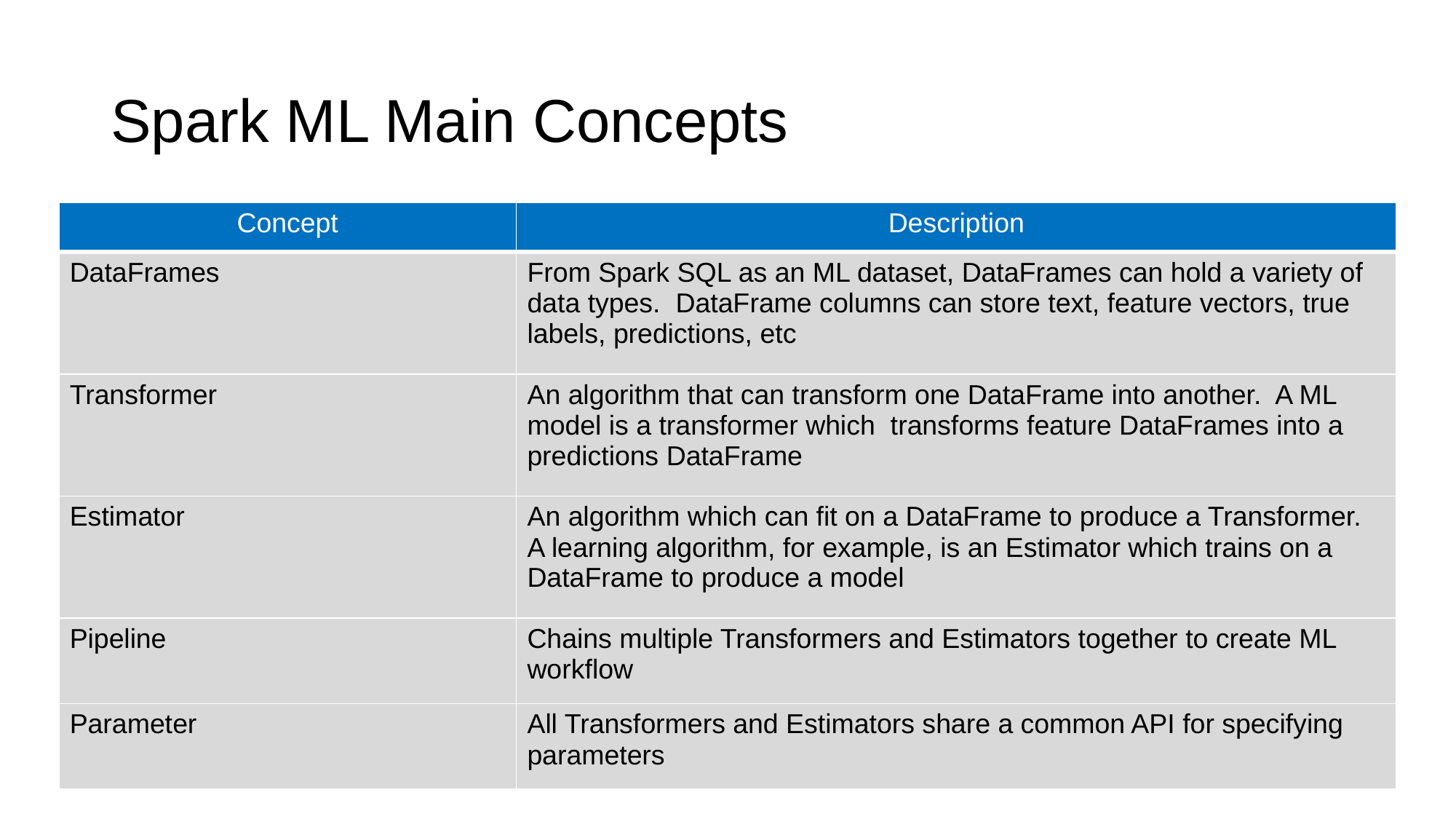

# Spark ML Main Concepts
| Concept | Description |
| --- | --- |
| DataFrames | From Spark SQL as an ML dataset, DataFrames can hold a variety of data types. DataFrame columns can store text, feature vectors, true labels, predictions, etc |
| Transformer | An algorithm that can transform one DataFrame into another. A ML model is a transformer which transforms feature DataFrames into a predictions DataFrame |
| Estimator | An algorithm which can fit on a DataFrame to produce a Transformer. A learning algorithm, for example, is an Estimator which trains on a DataFrame to produce a model |
| Pipeline | Chains multiple Transformers and Estimators together to create ML workflow |
| Parameter | All Transformers and Estimators share a common API for specifying parameters |